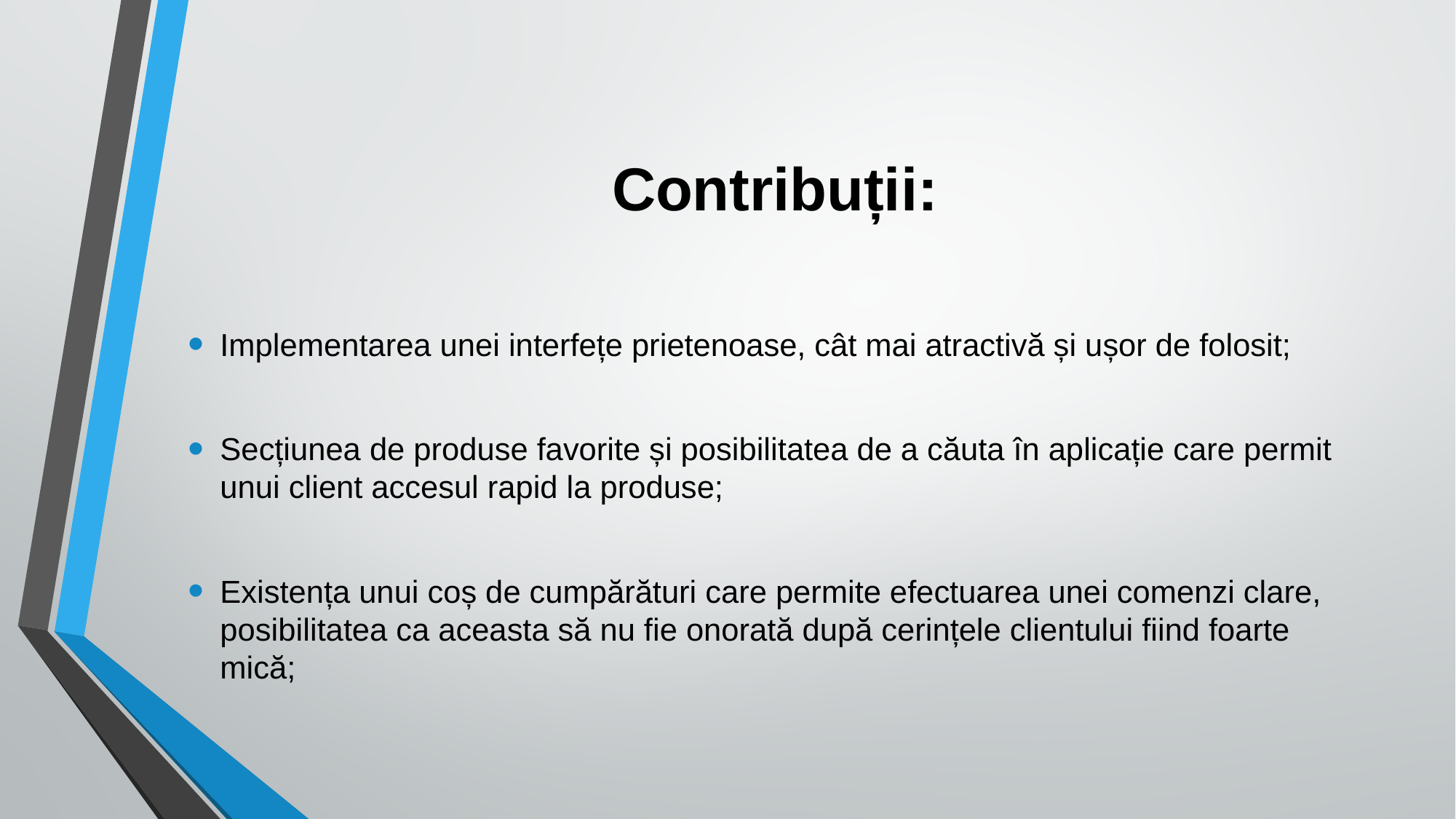

# Contribuții:
Implementarea unei interfețe prietenoase, cât mai atractivă și ușor de folosit;

Secțiunea de produse favorite și posibilitatea de a căuta în aplicație care permit unui client accesul rapid la produse;

Existența unui coș de cumpărături care permite efectuarea unei comenzi clare, posibilitatea ca aceasta să nu fie onorată după cerințele clientului fiind foarte mică;